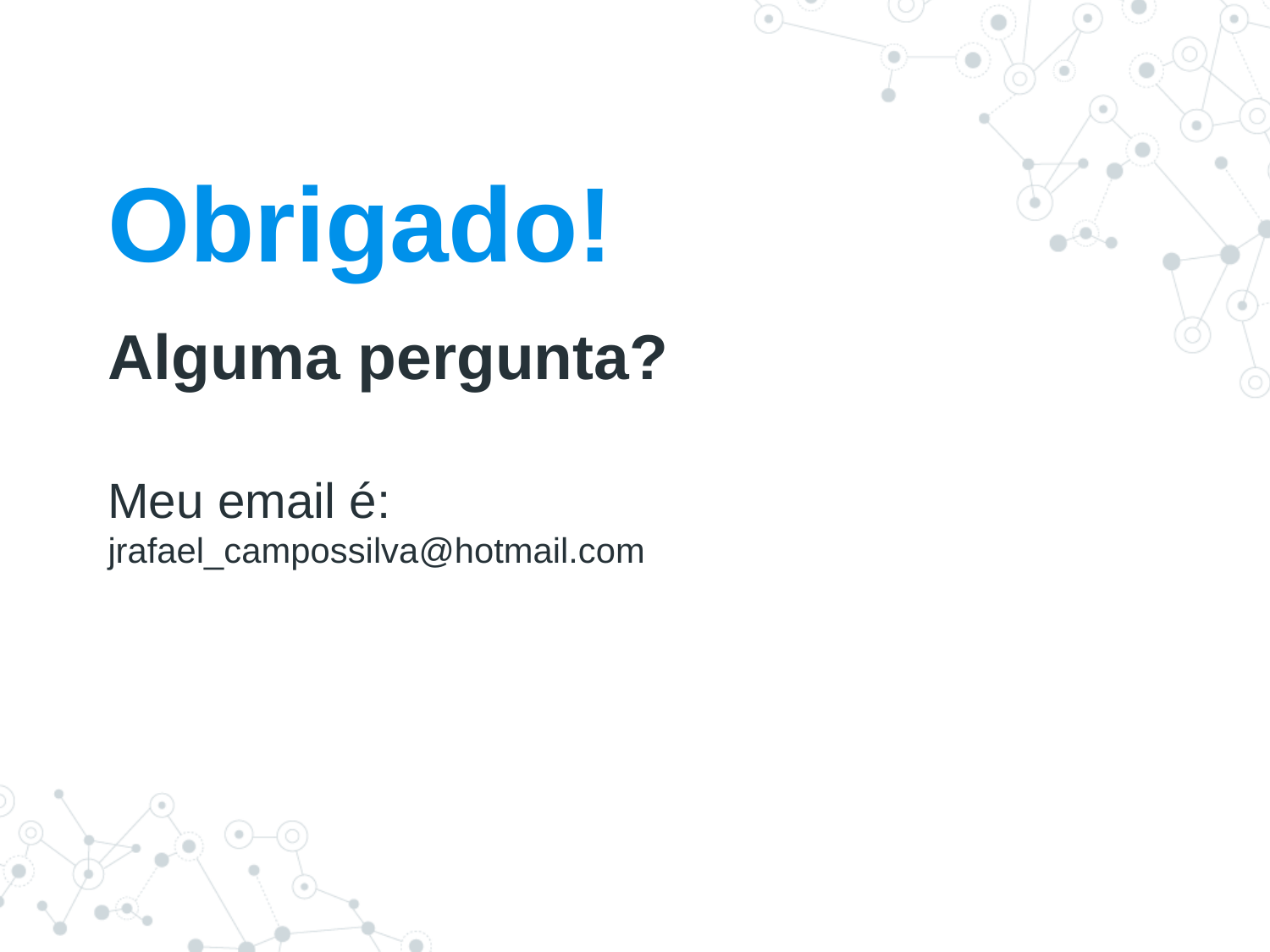

Obrigado!
Alguma pergunta?
Meu email é: jrafael_campossilva@hotmail.com